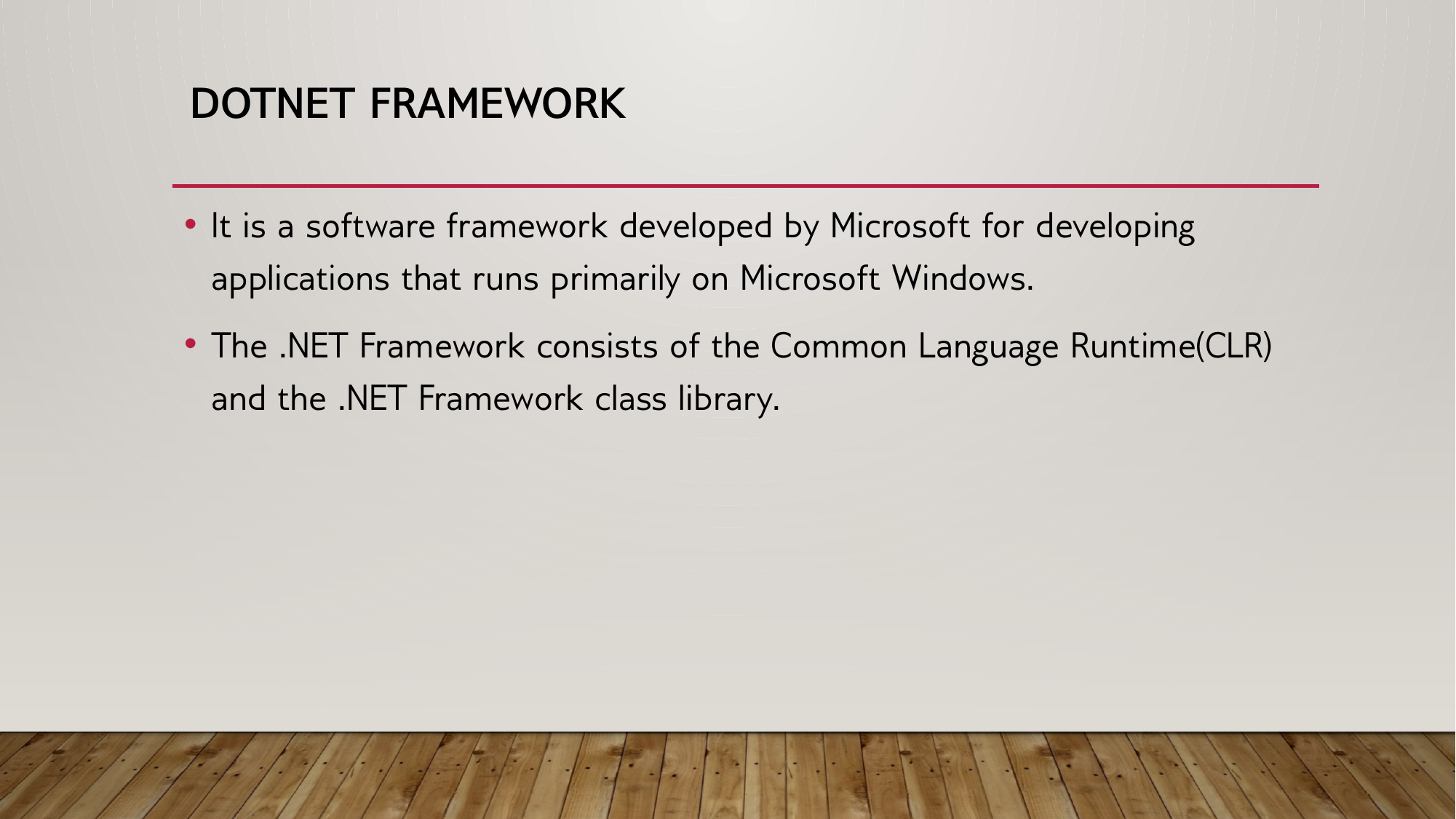

# DotNet framework
It is a software framework developed by Microsoft for developing applications that runs primarily on Microsoft Windows.
The .NET Framework consists of the Common Language Runtime(CLR) and the .NET Framework class library.